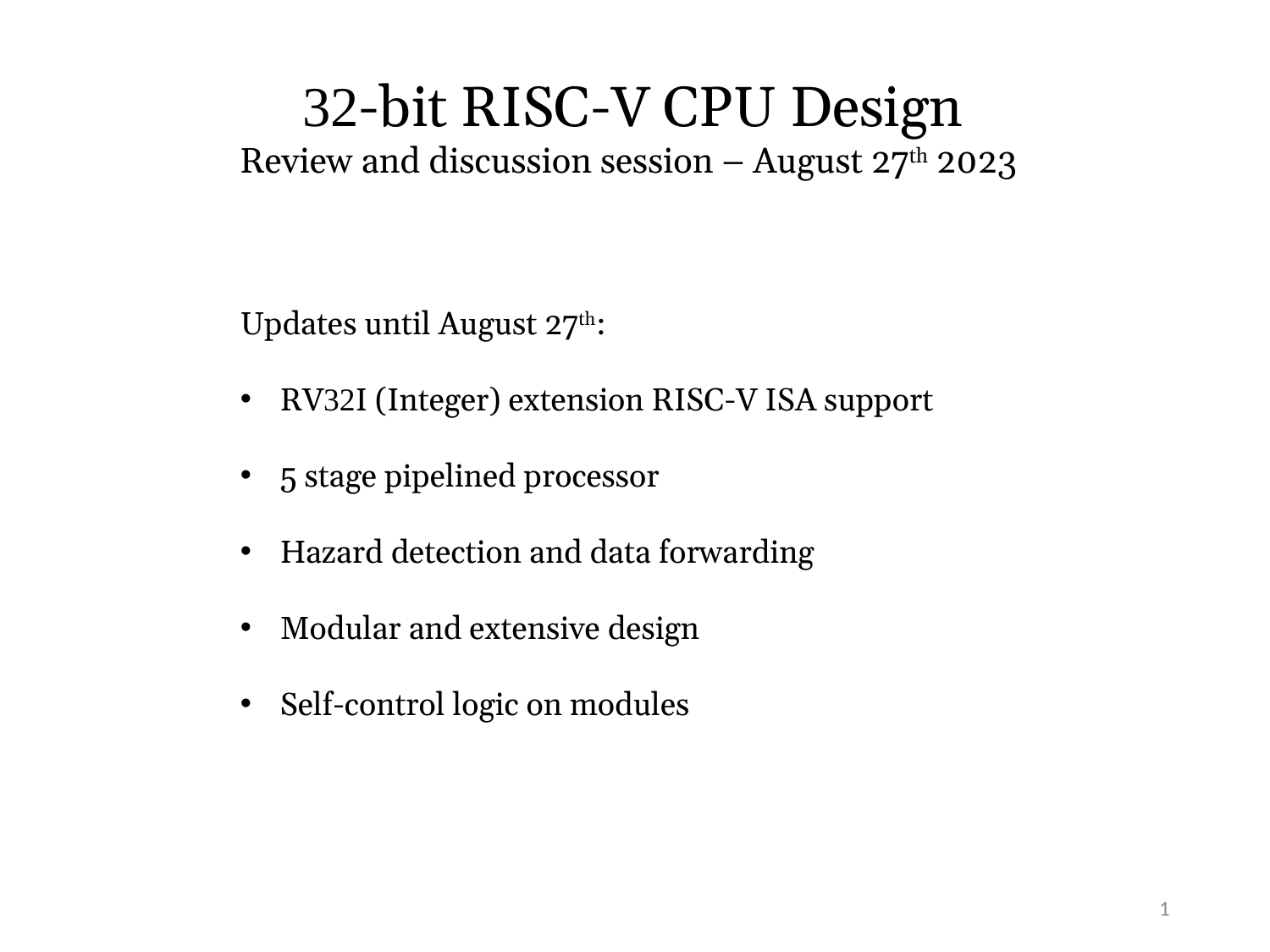

32-bit RISC-V CPU Design
Review and discussion session – August 27th 2023
Updates until August 27th:

RV32I (Integer) extension RISC-V ISA support

5 stage pipelined processor

Hazard detection and data forwarding

Modular and extensive design

Self-control logic on modules
1